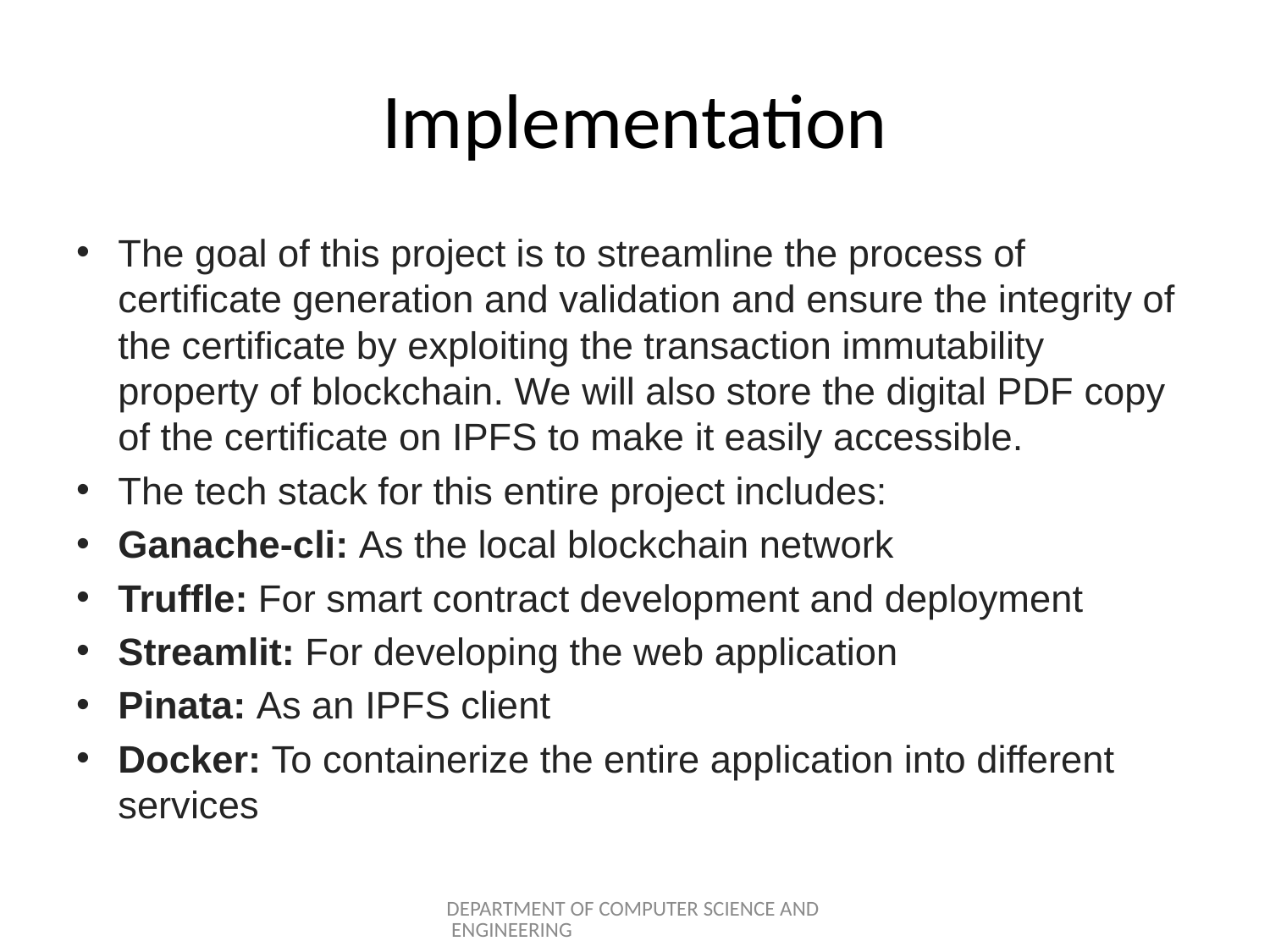

# Implementation
The goal of this project is to streamline the process of certificate generation and validation and ensure the integrity of the certificate by exploiting the transaction immutability property of blockchain. We will also store the digital PDF copy of the certificate on IPFS to make it easily accessible.
The tech stack for this entire project includes:
Ganache-cli: As the local blockchain network
Truffle: For smart contract development and deployment
Streamlit: For developing the web application
Pinata: As an IPFS client
Docker: To containerize the entire application into different services

DEPARTMENT OF COMPUTER SCIENCE AND ENGINEERING